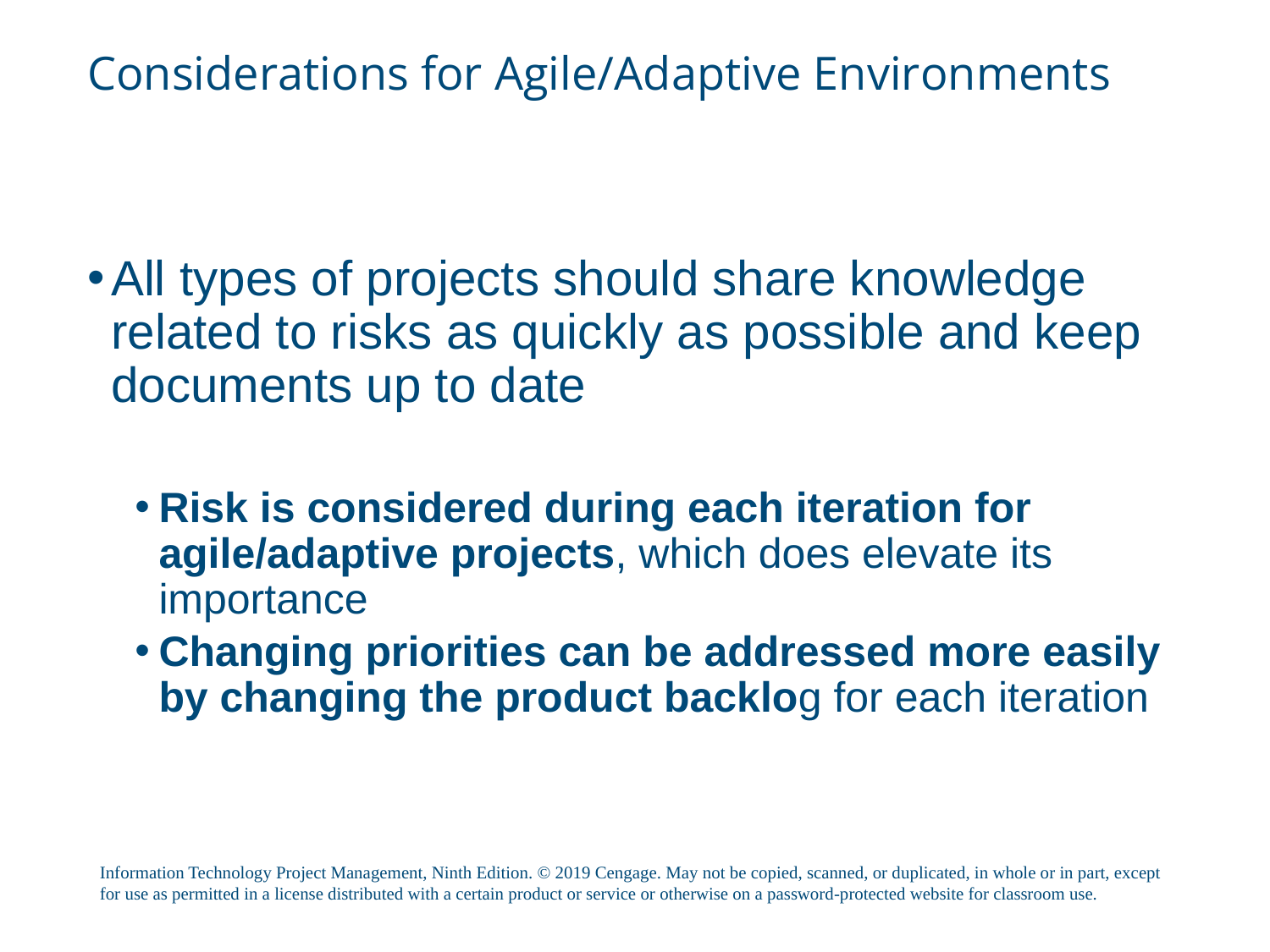

# Considerations for Agile/Adaptive Environments
All types of projects should share knowledge related to risks as quickly as possible and keep documents up to date

Risk is considered during each iteration for agile/adaptive projects, which does elevate its importance
Changing priorities can be addressed more easily by changing the product backlog for each iteration
Information Technology Project Management, Ninth Edition. © 2019 Cengage. May not be copied, scanned, or duplicated, in whole or in part, except for use as permitted in a license distributed with a certain product or service or otherwise on a password-protected website for classroom use.